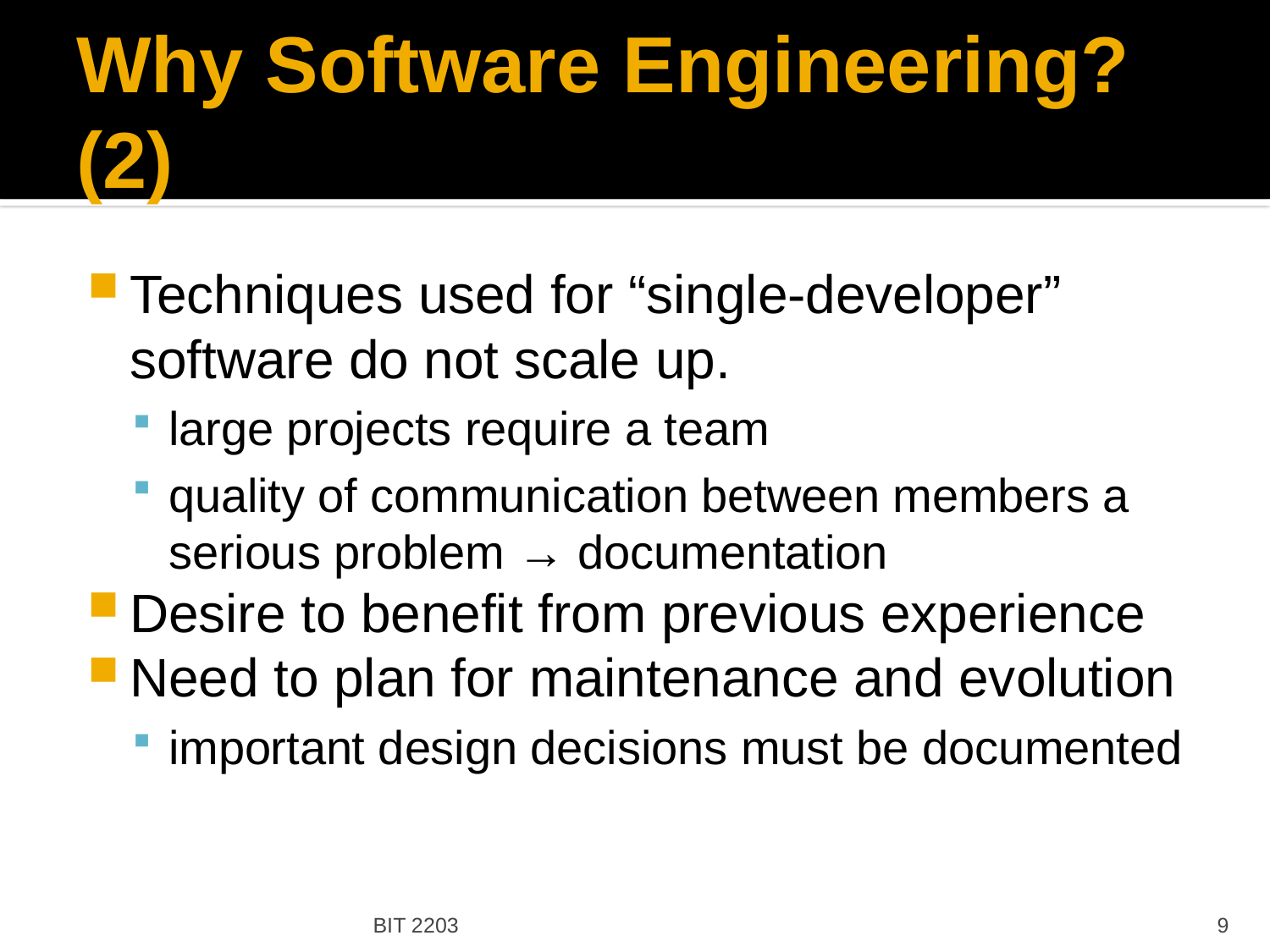

# Why Software Engineering?(2)
Techniques used for “single-developer” software do not scale up.
large projects require a team
quality of communication between members a serious problem → documentation
Desire to benefit from previous experience
Need to plan for maintenance and evolution
important design decisions must be documented
BIT 2203
9